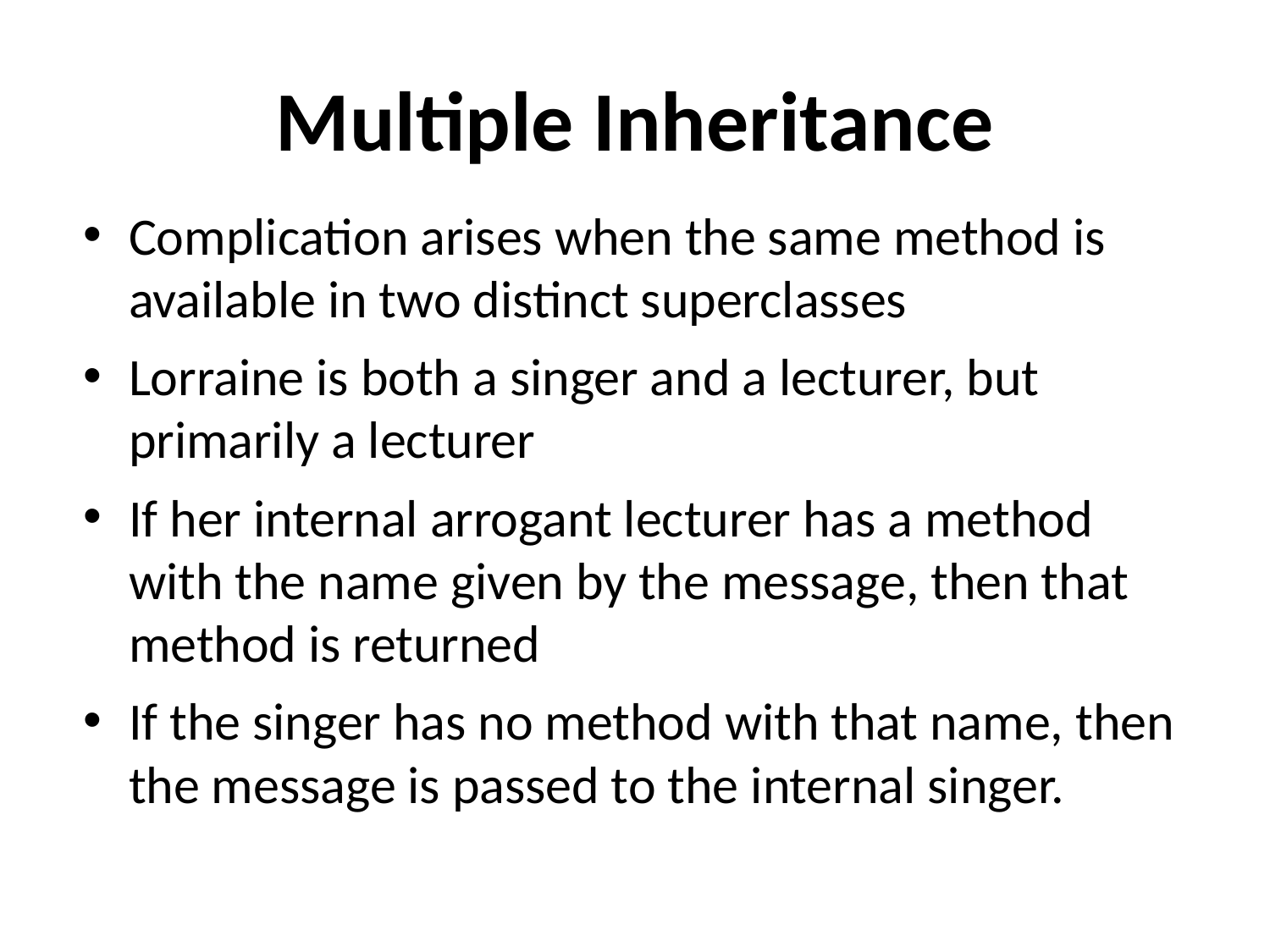

# Multiple Inheritance
Complication arises when the same method is available in two distinct superclasses
Lorraine is both a singer and a lecturer, but primarily a lecturer
If her internal arrogant lecturer has a method with the name given by the message, then that method is returned
If the singer has no method with that name, then the message is passed to the internal singer.